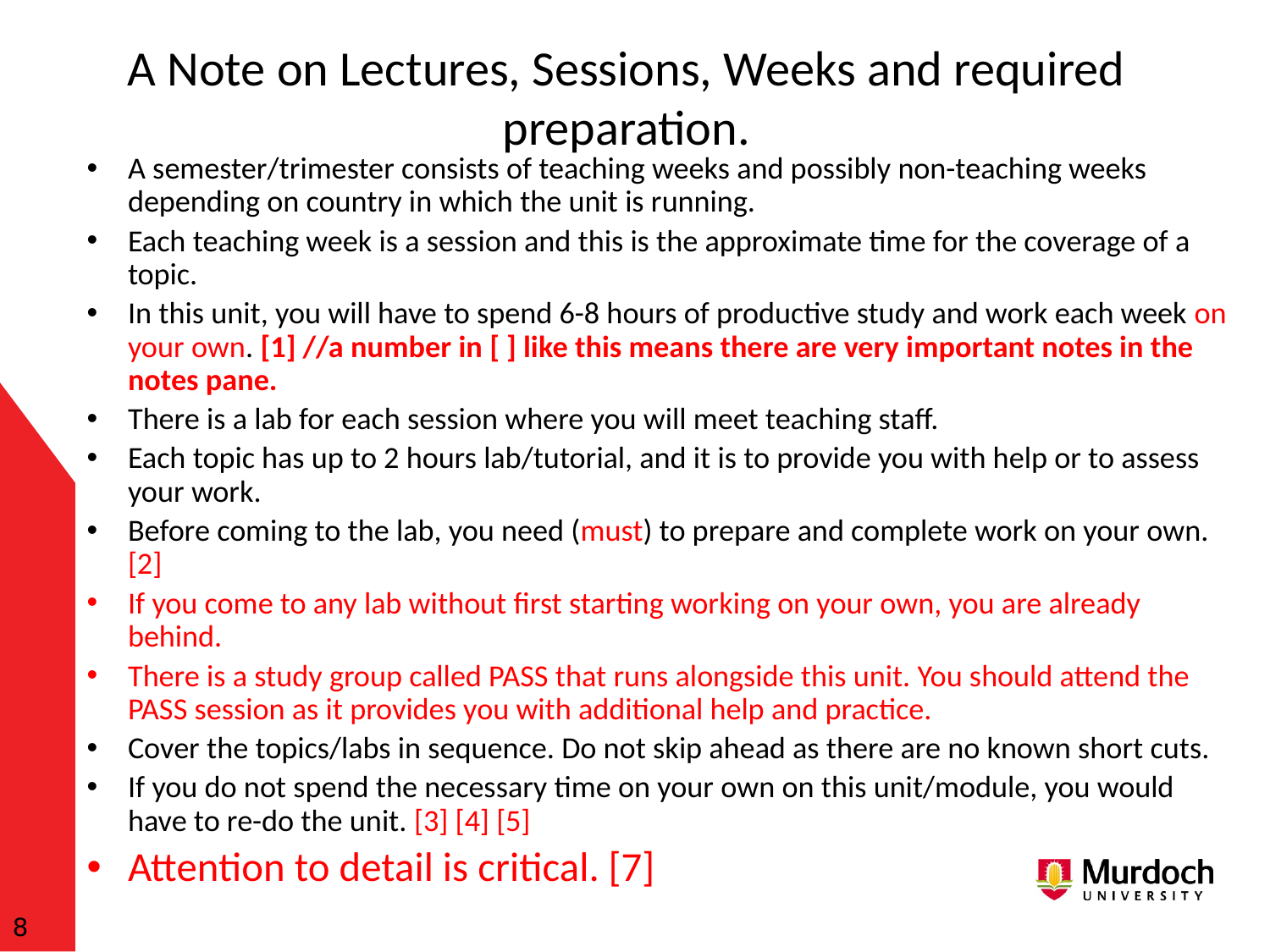

# A Note on Lectures, Sessions, Weeks and required preparation.
A semester/trimester consists of teaching weeks and possibly non-teaching weeks depending on country in which the unit is running.
Each teaching week is a session and this is the approximate time for the coverage of a topic.
In this unit, you will have to spend 6-8 hours of productive study and work each week on your own. [1] //a number in [ ] like this means there are very important notes in the notes pane.
There is a lab for each session where you will meet teaching staff.
Each topic has up to 2 hours lab/tutorial, and it is to provide you with help or to assess your work.
Before coming to the lab, you need (must) to prepare and complete work on your own. [2]
If you come to any lab without first starting working on your own, you are already behind.
There is a study group called PASS that runs alongside this unit. You should attend the PASS session as it provides you with additional help and practice.
Cover the topics/labs in sequence. Do not skip ahead as there are no known short cuts.
If you do not spend the necessary time on your own on this unit/module, you would have to re-do the unit. [3] [4] [5]
Attention to detail is critical. [7]
8